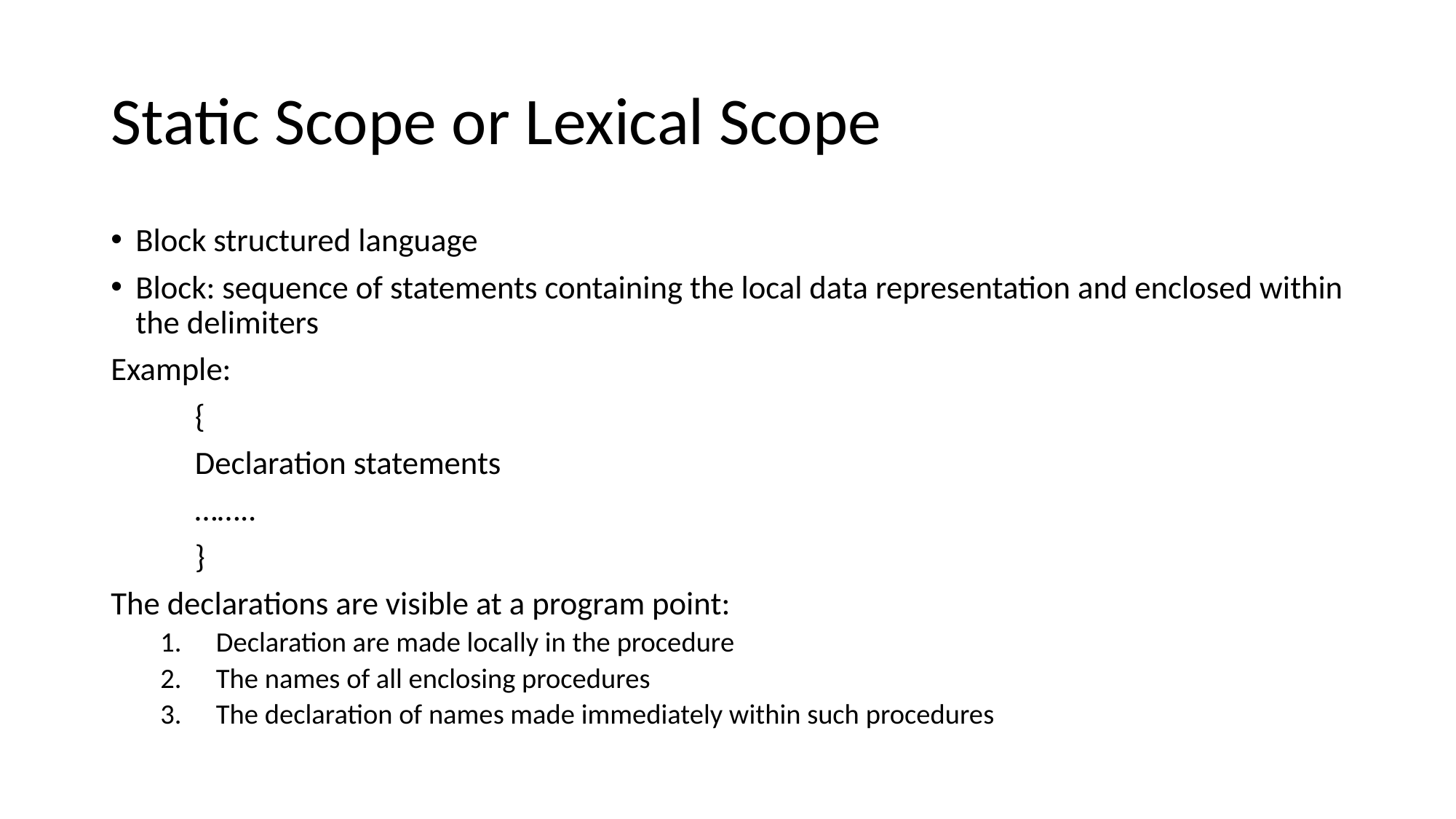

# Static Scope or Lexical Scope
Block structured language
Block: sequence of statements containing the local data representation and enclosed within the delimiters
Example:
	{
		Declaration statements
		……..
	}
The declarations are visible at a program point:
Declaration are made locally in the procedure
The names of all enclosing procedures
The declaration of names made immediately within such procedures